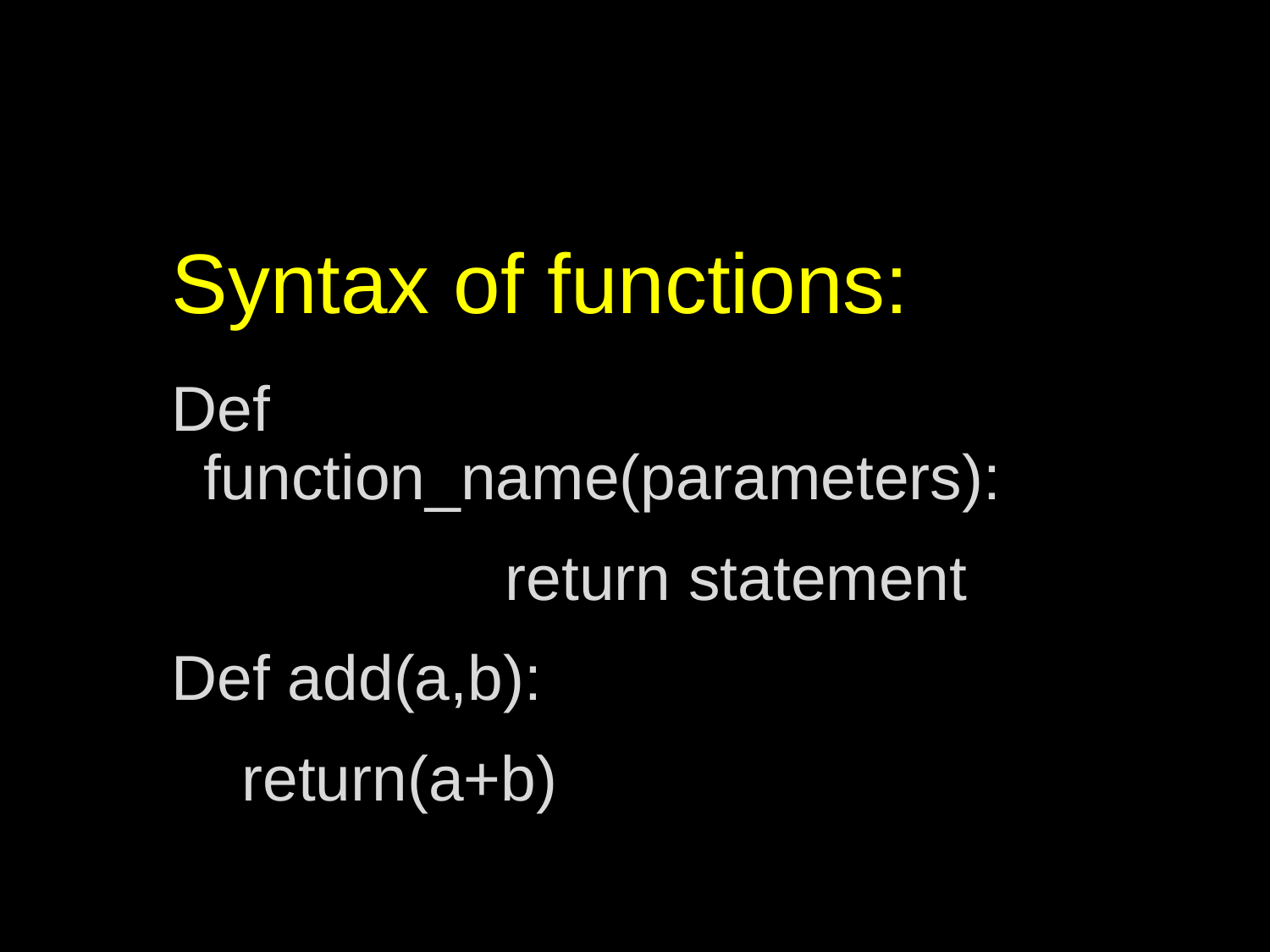

# Syntax of functions:
Def  function_name(parameters):
                   return statement
Def add(a,b):
    return(a+b)